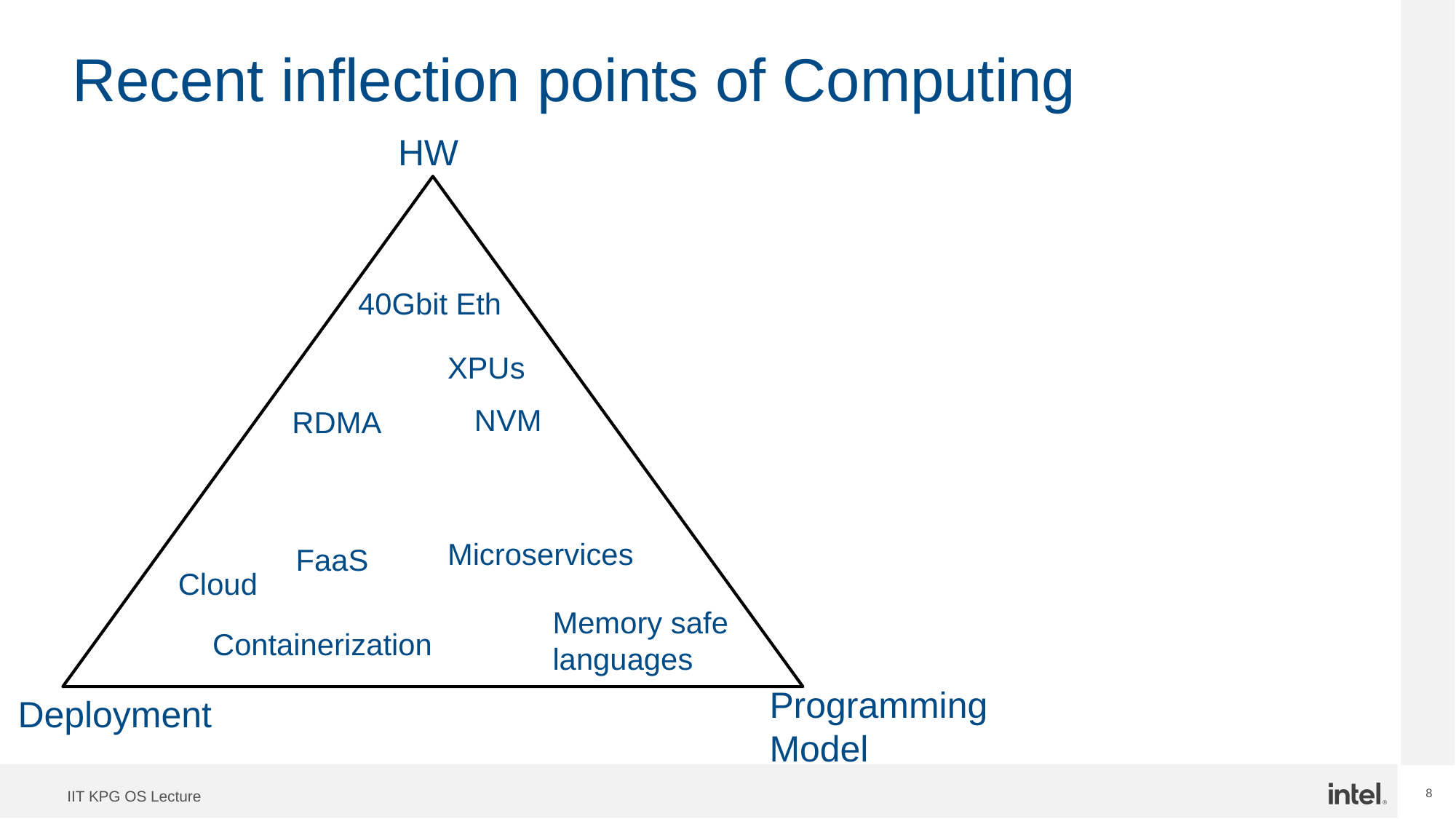

# Recent inflection points of Computing
HW

40Gbit Eth
XPUs
NVM
RDMA
Microservices
FaaS
Cloud
Memory safe languages
Containerization
Programming Model
Deployment